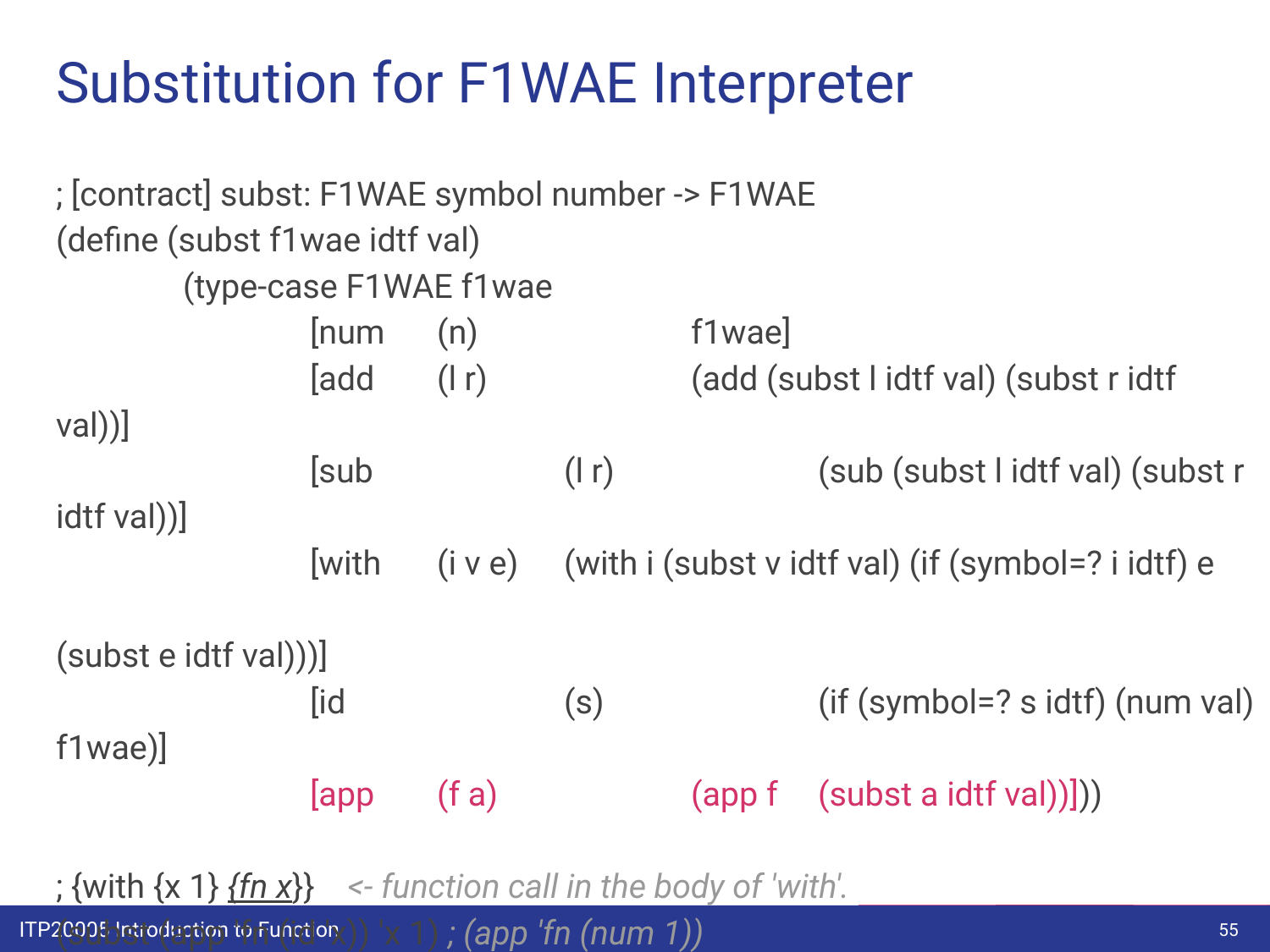

# Substitution for F1WAE Interpreter
; [contract] subst: F1WAE symbol number -> F1WAE
(define (subst f1wae idtf val)
	(type-case F1WAE f1wae
		[num	(n)		f1wae]
		[add	(l r) 		(add (subst l idtf val) (subst r idtf val))]
		[sub		(l r)	 	(sub (subst l idtf val) (subst r idtf val))]
		[with	(i v e) 	(with i (subst v idtf val) (if (symbol=? i idtf) e
									(subst e idtf val)))]
		[id		(s) 		(if (symbol=? s idtf) (num val) f1wae)]
		[app	(f a)		(app f	(subst a idtf val))]))
; {with {x 1} {fn x}}    <- function call in the body of 'with'.
(subst (app 'fn (id 'x)) 'x 1) ; (app 'fn (num 1))
; {with {x 1} {fn {with {y 10} {+ y x}}}}    <- function call in the body of 'with'.
(subst (app 'fn (with 'y (num 10) (add  (id 'y) (id 'x)))) 'x 1)
; (app 'fn (with 'y (num 10) (add (id 'y) (num 1))))
55